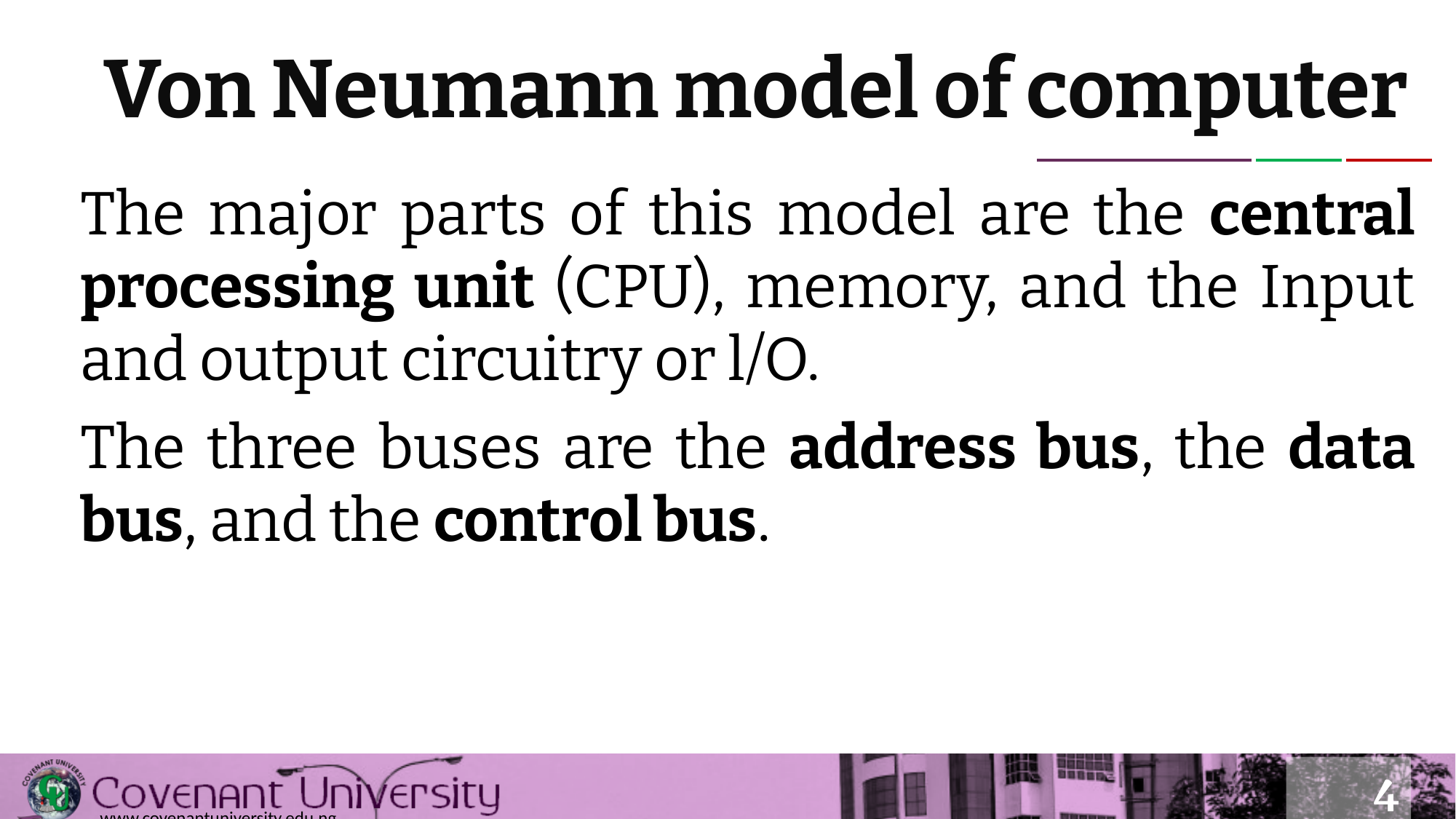

# Von Neumann model of computer
	The major parts of this model are the central processing unit (CPU), memory, and the Input and output circuitry or l/O.
	The three buses are the address bus, the data bus, and the control bus.